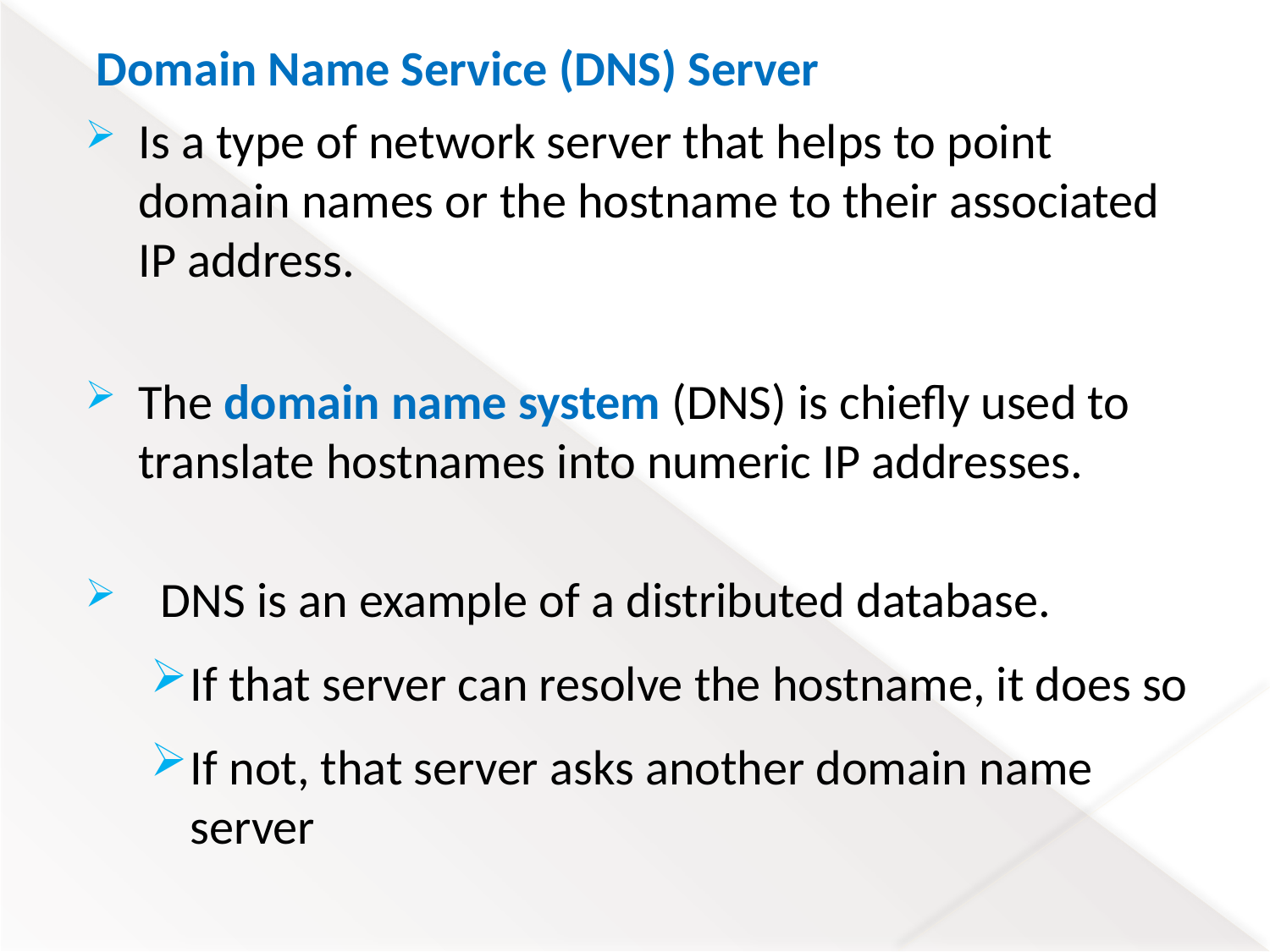

Domain Name Service (DNS) Server
Is a type of network server that helps to point domain names or the hostname to their associated IP address.

The domain name system (DNS) is chiefly used to translate hostnames into numeric IP addresses.

  DNS is an example of a distributed database.
If that server can resolve the hostname, it does so
If not, that server asks another domain name server